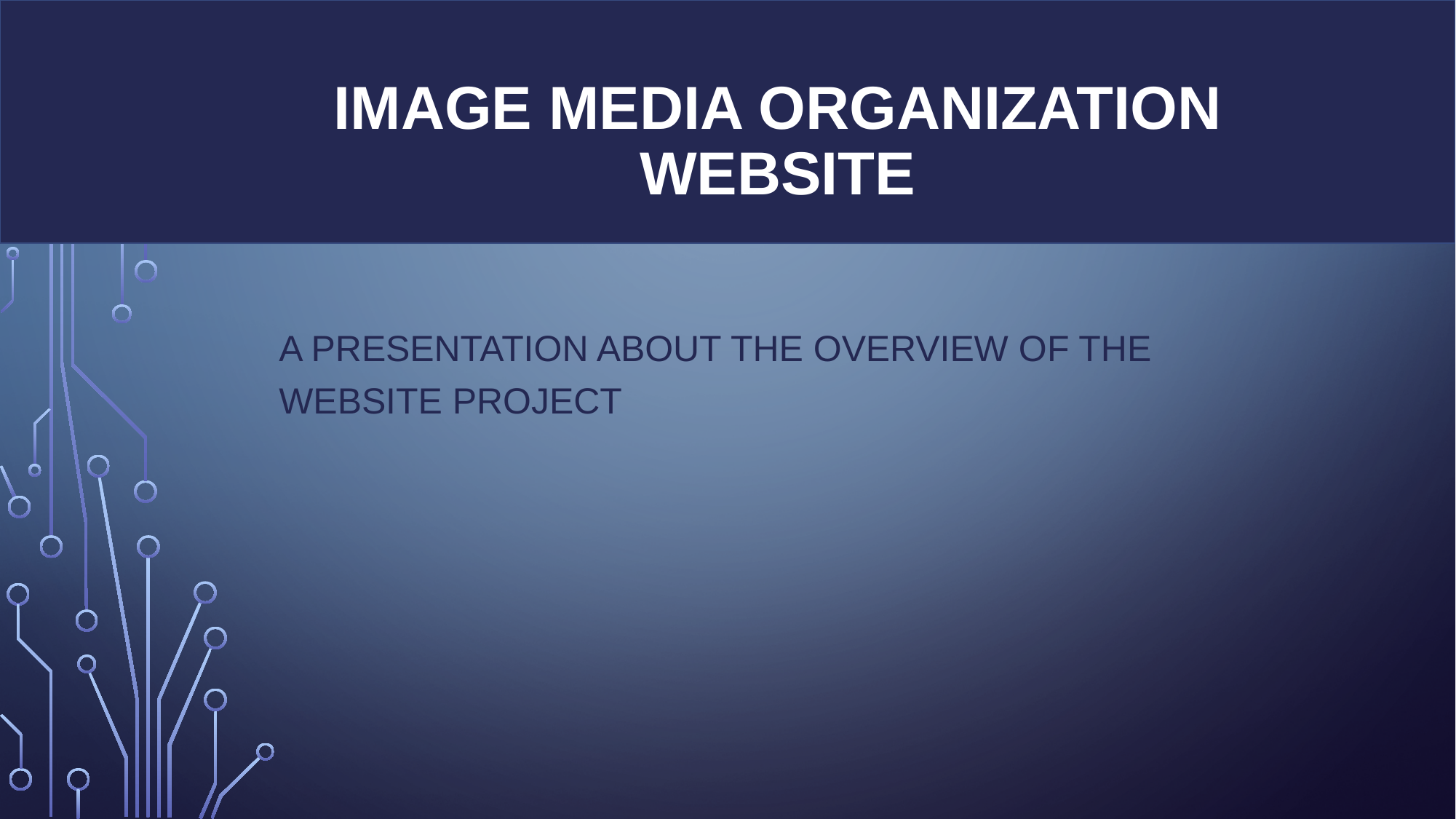

# ImaGE MEDIA ORGANIZATION Website
A Presentation about the overview of the website project